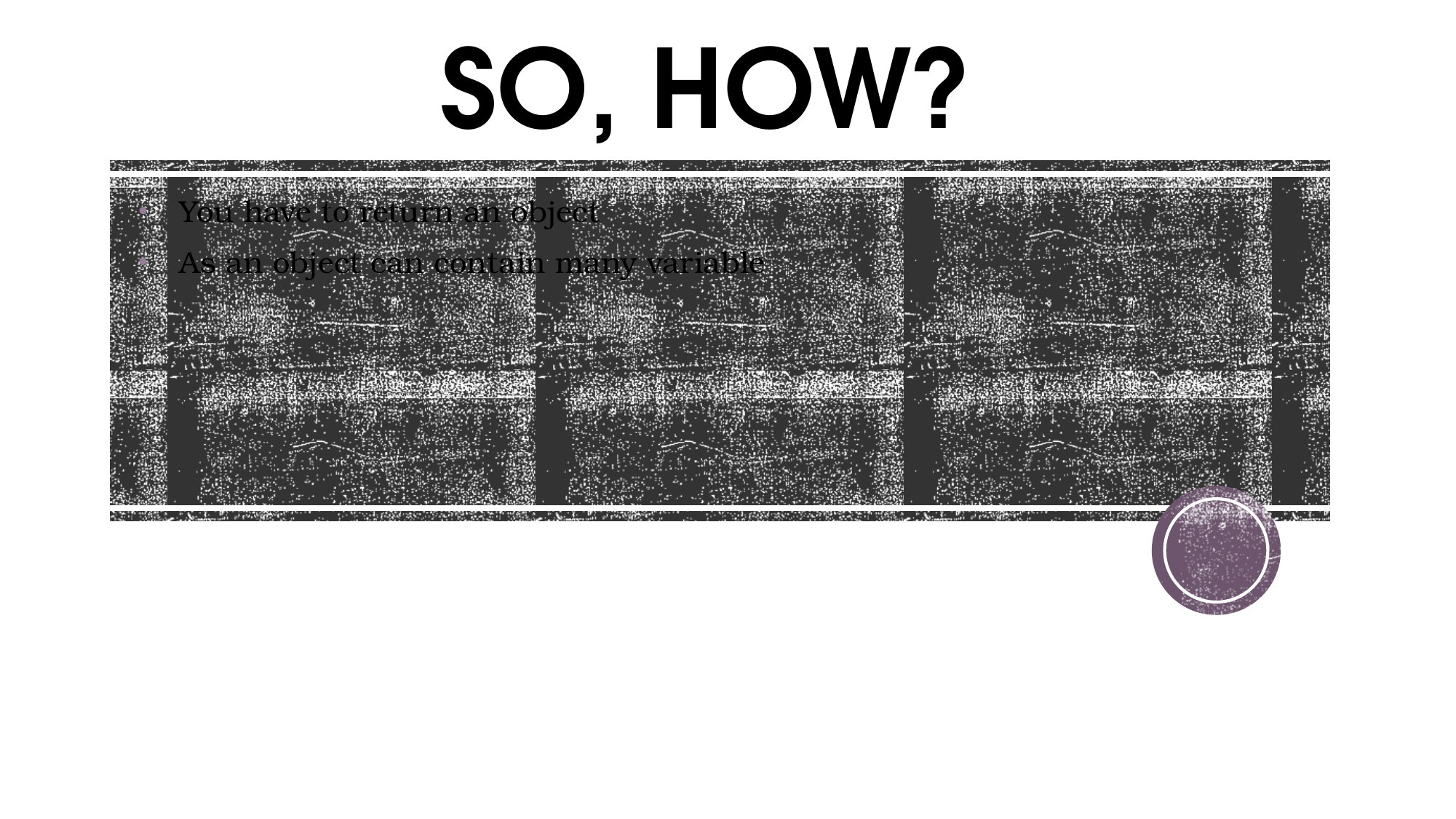

# SO, HOW?
You have to return an object
As an object can contain many variable